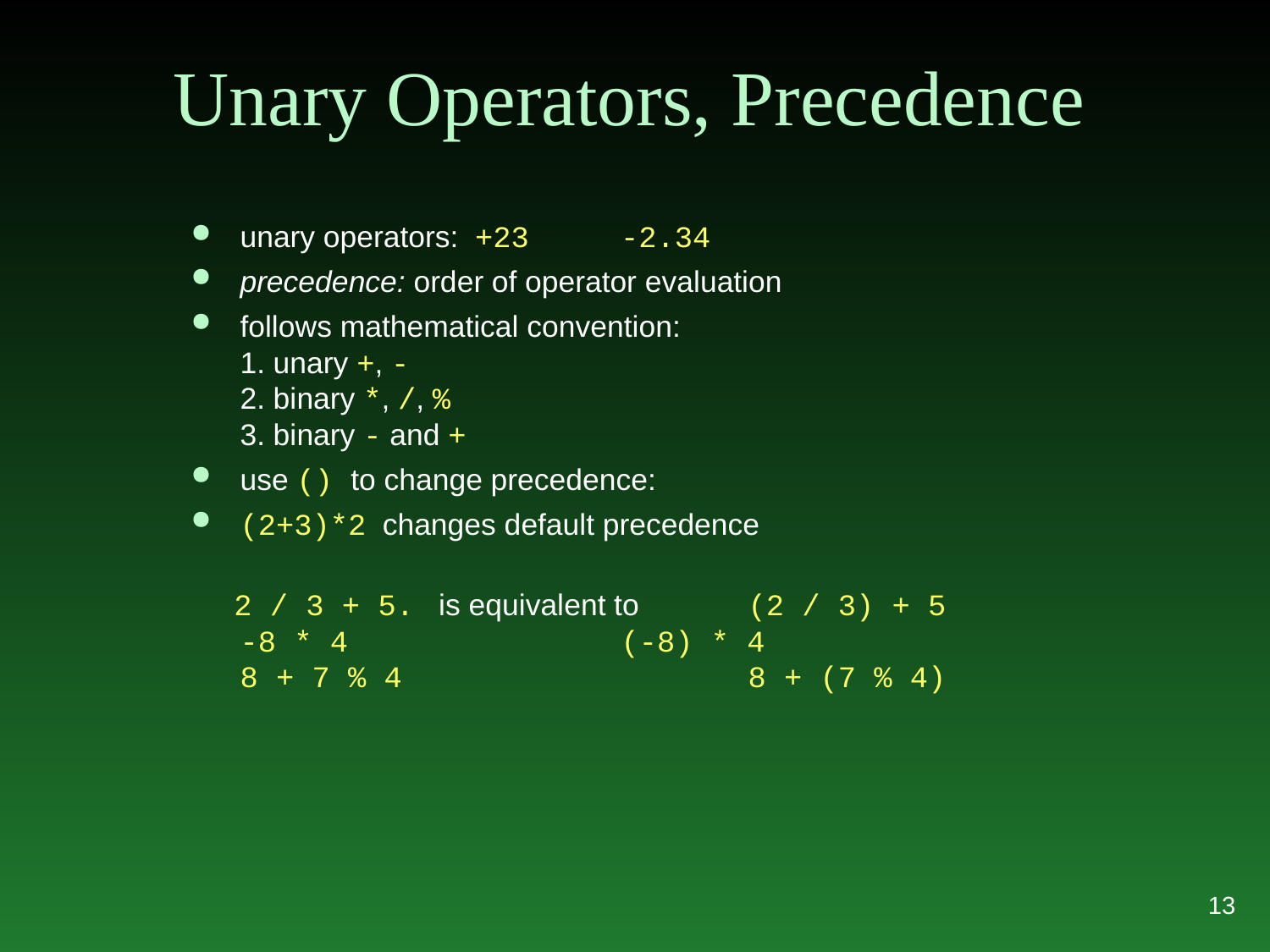

Unary Operators, Precedence
unary operators:  +23	-2.34
precedence: order of operator evaluation
follows mathematical convention:
1. unary +, -
2. binary *, /, %
3. binary - and +
use () to change precedence:
(2+3)*2  changes default precedence
     2 / 3 + 5.   is equivalent to 	(2 / 3) + 5
-8 * 4			(-8) * 4
8 + 7 % 4			8 + (7 % 4)

13